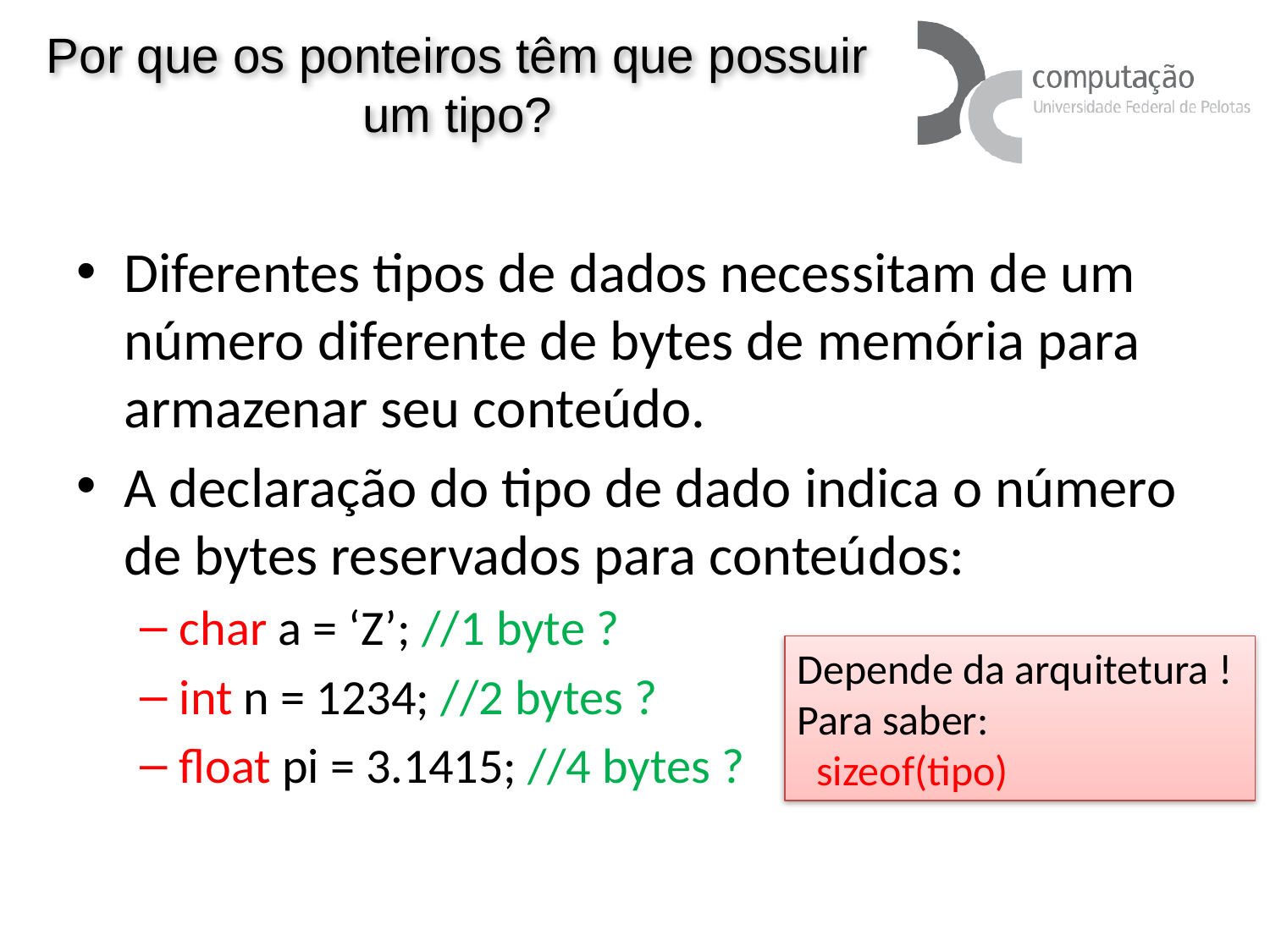

# Por que os ponteiros têm que possuir um tipo?
Diferentes tipos de dados necessitam de um número diferente de bytes de memória para armazenar seu conteúdo.
A declaração do tipo de dado indica o número de bytes reservados para conteúdos:
char a = ‘Z’; //1 byte ?
int n = 1234; //2 bytes ?
float pi = 3.1415; //4 bytes ?

Depende da arquitetura !
Para saber:
  sizeof(tipo)